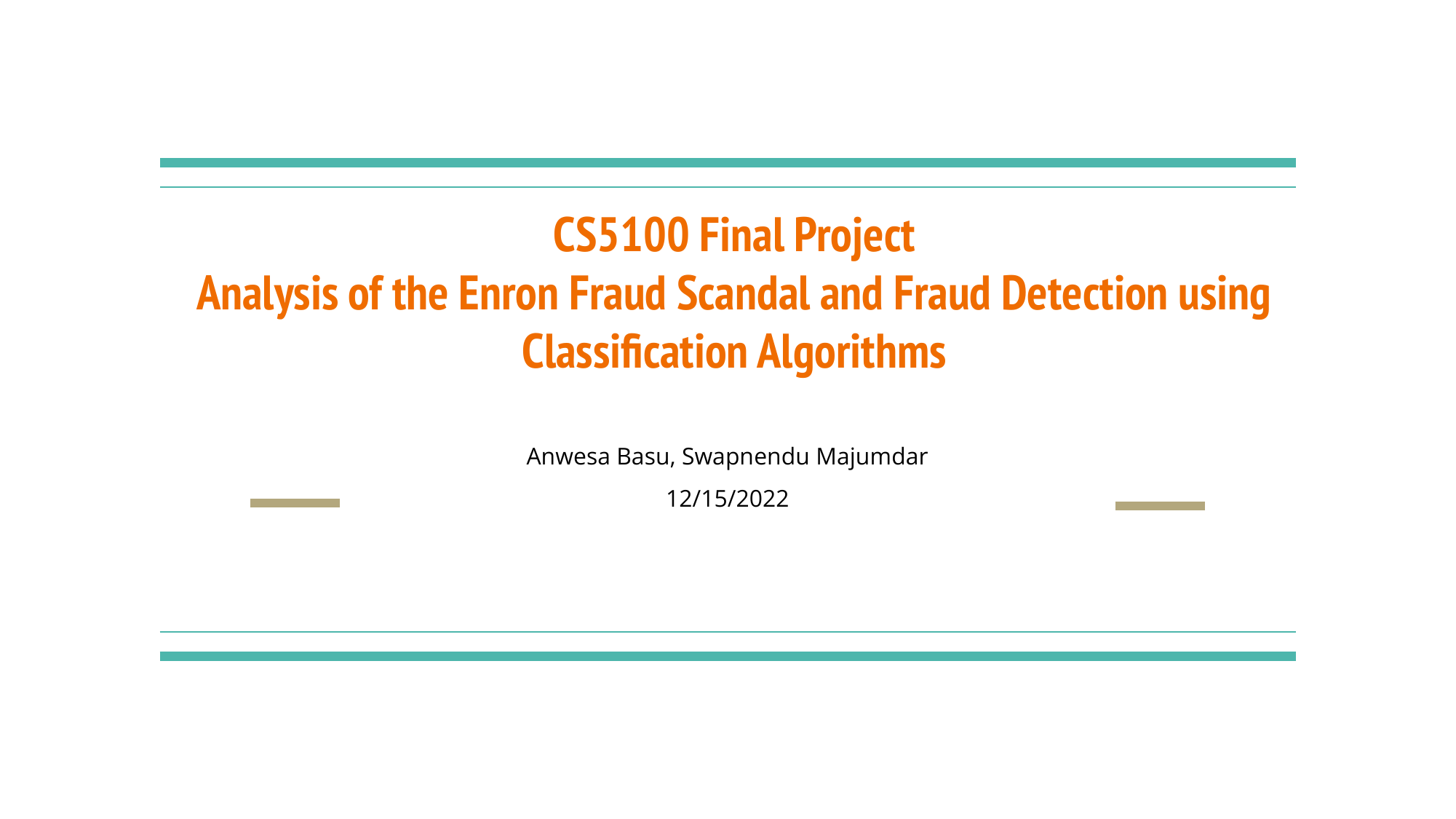

# CS5100 Final Project Analysis of the Enron Fraud Scandal and Fraud Detection using Classification Algorithms
Anwesa Basu, Swapnendu Majumdar
12/15/2022